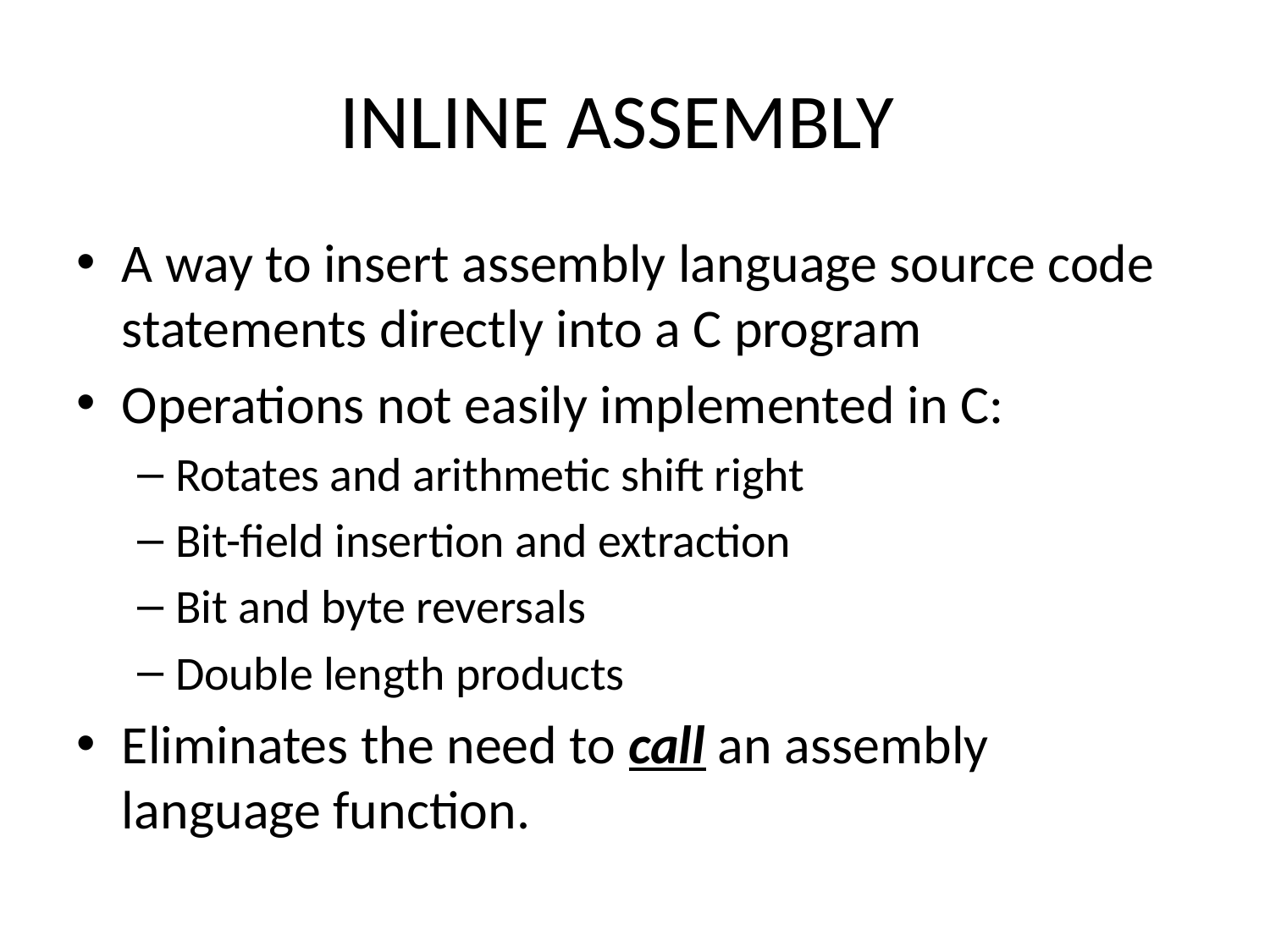

# INLINE ASSEMBLY
A way to insert assembly language source code statements directly into a C program
Operations not easily implemented in C:
Rotates and arithmetic shift right
Bit-field insertion and extraction
Bit and byte reversals
Double length products
Eliminates the need to call an assembly language function.